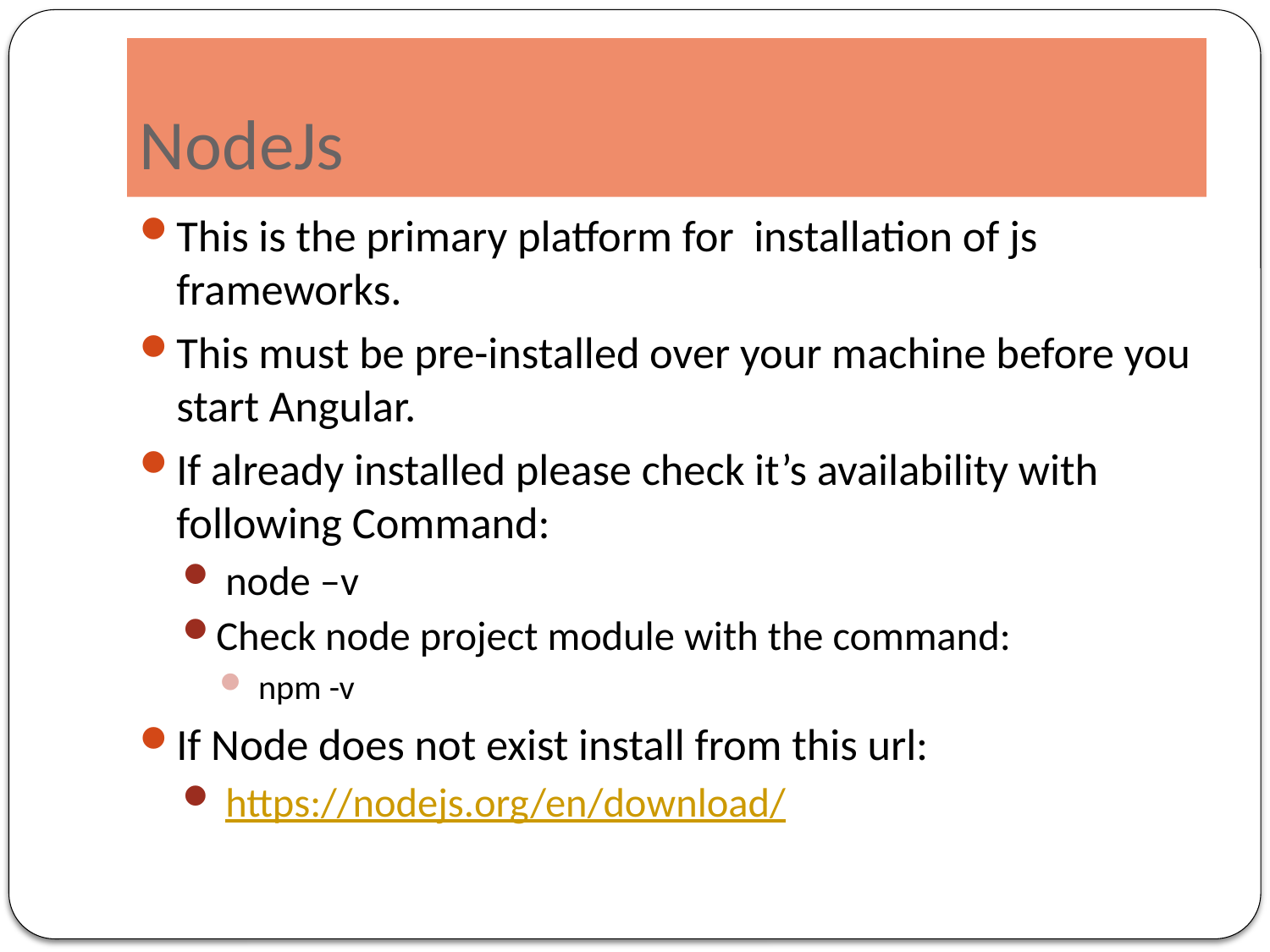

# NodeJs
This is the primary platform for  installation of js frameworks.
This must be pre-installed over your machine before you start Angular.
If already installed please check it’s availability with following Command:
 node –v
Check node project module with the command:
 npm -v
If Node does not exist install from this url:
 https://nodejs.org/en/download/